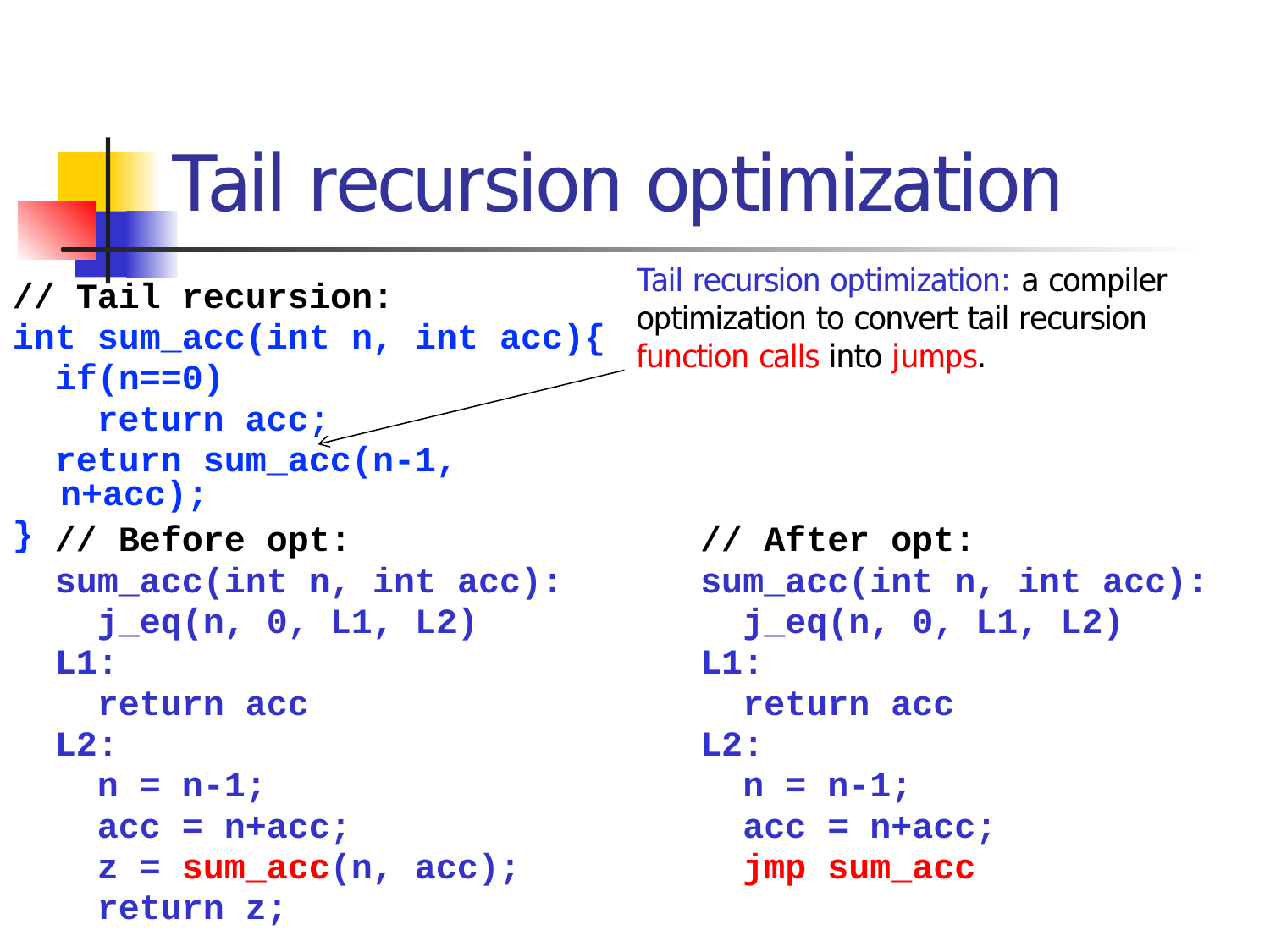

# Tail recursion optimization
Tail recursion optimization: a compiler optimization to convert tail recursion function calls into jumps.
// Tail recursion:
int sum_acc(int n, int acc){
  if(n==0)
    return acc;
  return sum_acc(n-1, n+acc);
}
// Before opt:
sum_acc(int n, int acc):
  j_eq(n, 0, L1, L2)
L1:
  return acc
L2:
  n = n-1;
  acc = n+acc;
  z = sum_acc(n, acc);
  return z;

// After opt:
sum_acc(int n, int acc):
  j_eq(n, 0, L1, L2)
L1:
  return acc
L2:
  n = n-1;
  acc = n+acc;
  jmp sum_acc